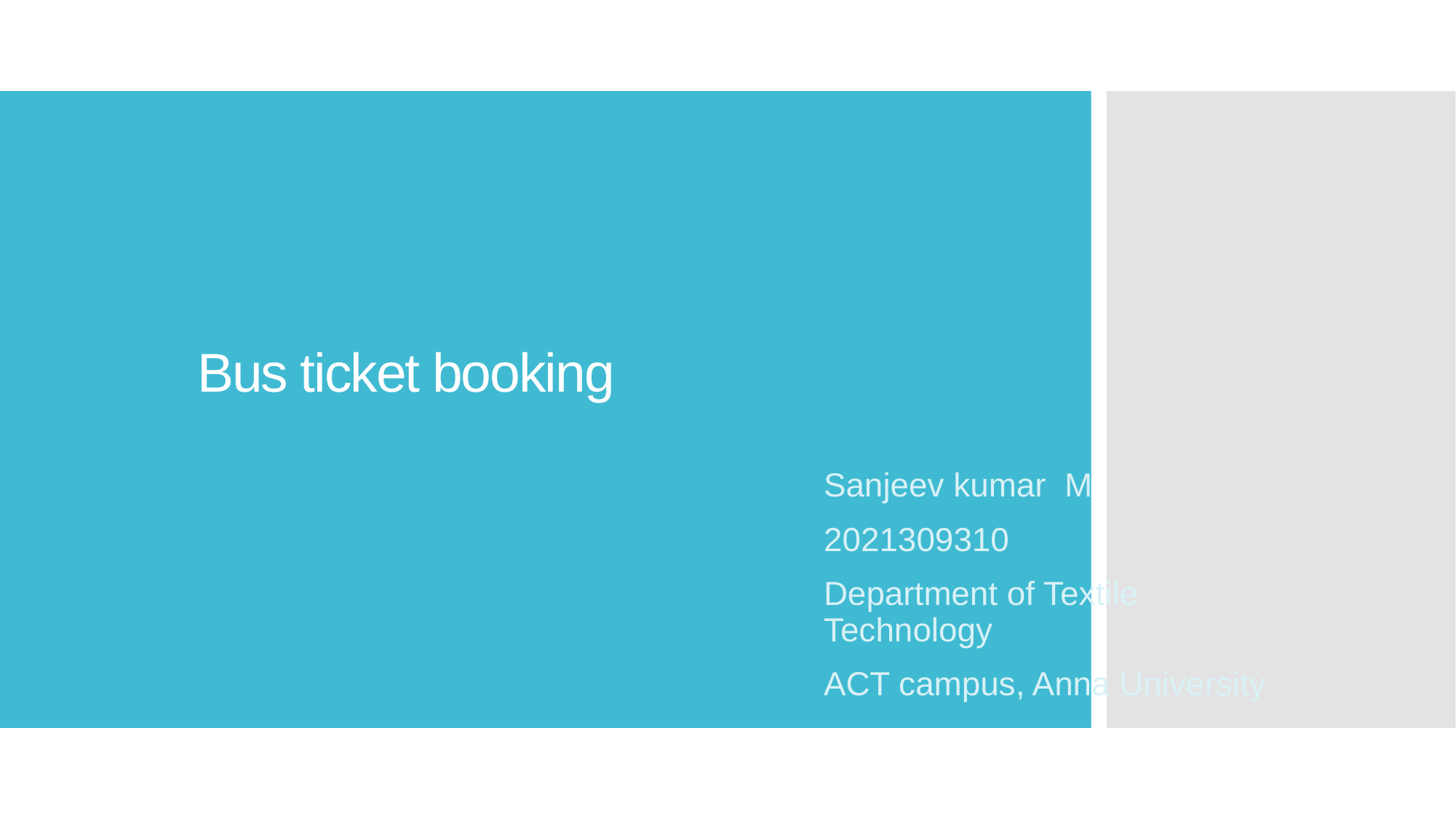

# Bus ticket booking
Sanjeev kumar  M
2021309310
Department of Textile Technology
ACT campus, Anna University